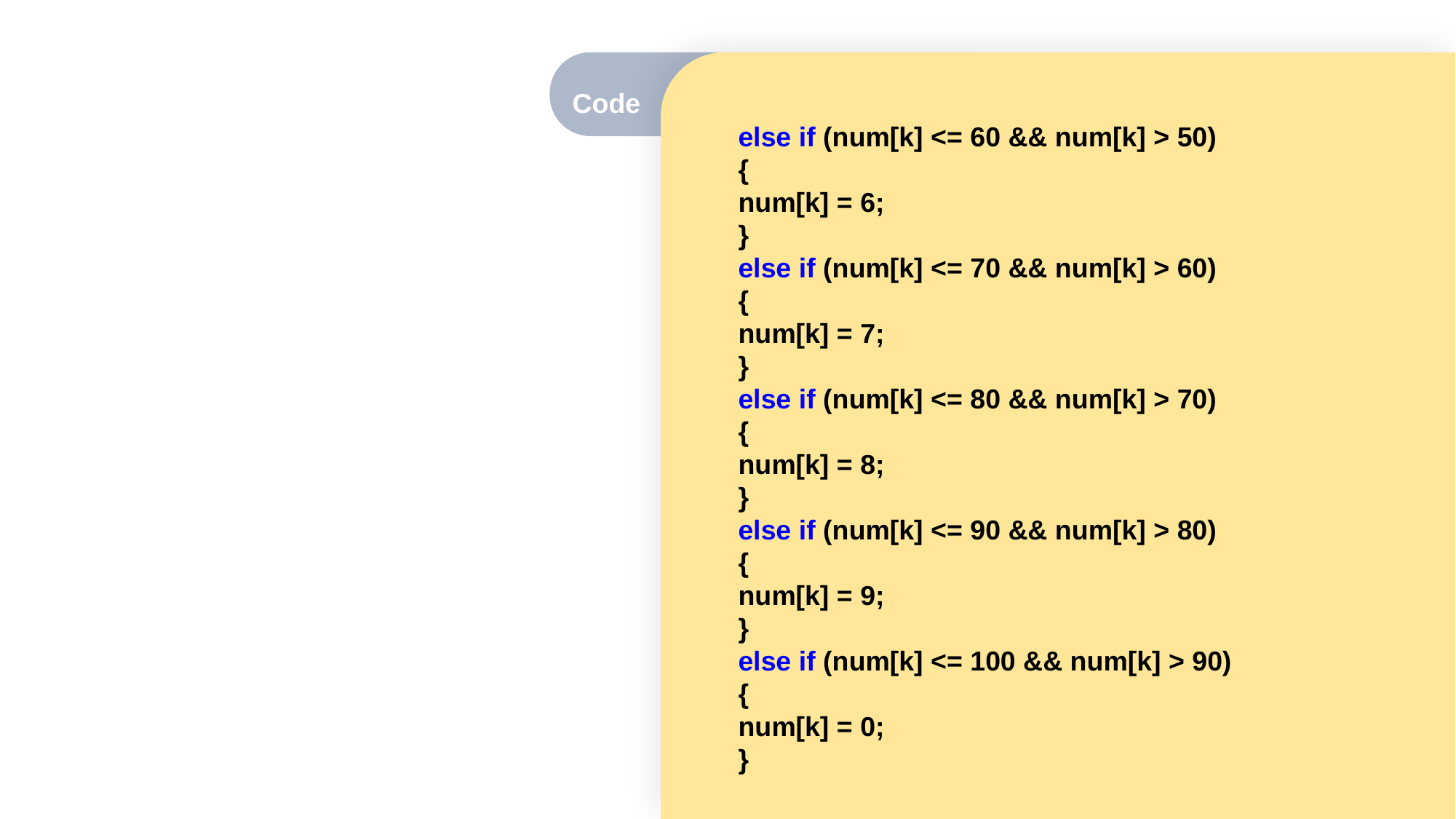

Code

else if (num[k] <= 60 && num[k] > 50)
{
num[k] = 6;
}
else if (num[k] <= 70 && num[k] > 60)
{
num[k] = 7;
}
else if (num[k] <= 80 && num[k] > 70)
{
num[k] = 8;
}
else if (num[k] <= 90 && num[k] > 80)
{
num[k] = 9;
}
else if (num[k] <= 100 && num[k] > 90)
{
num[k] = 0;
}